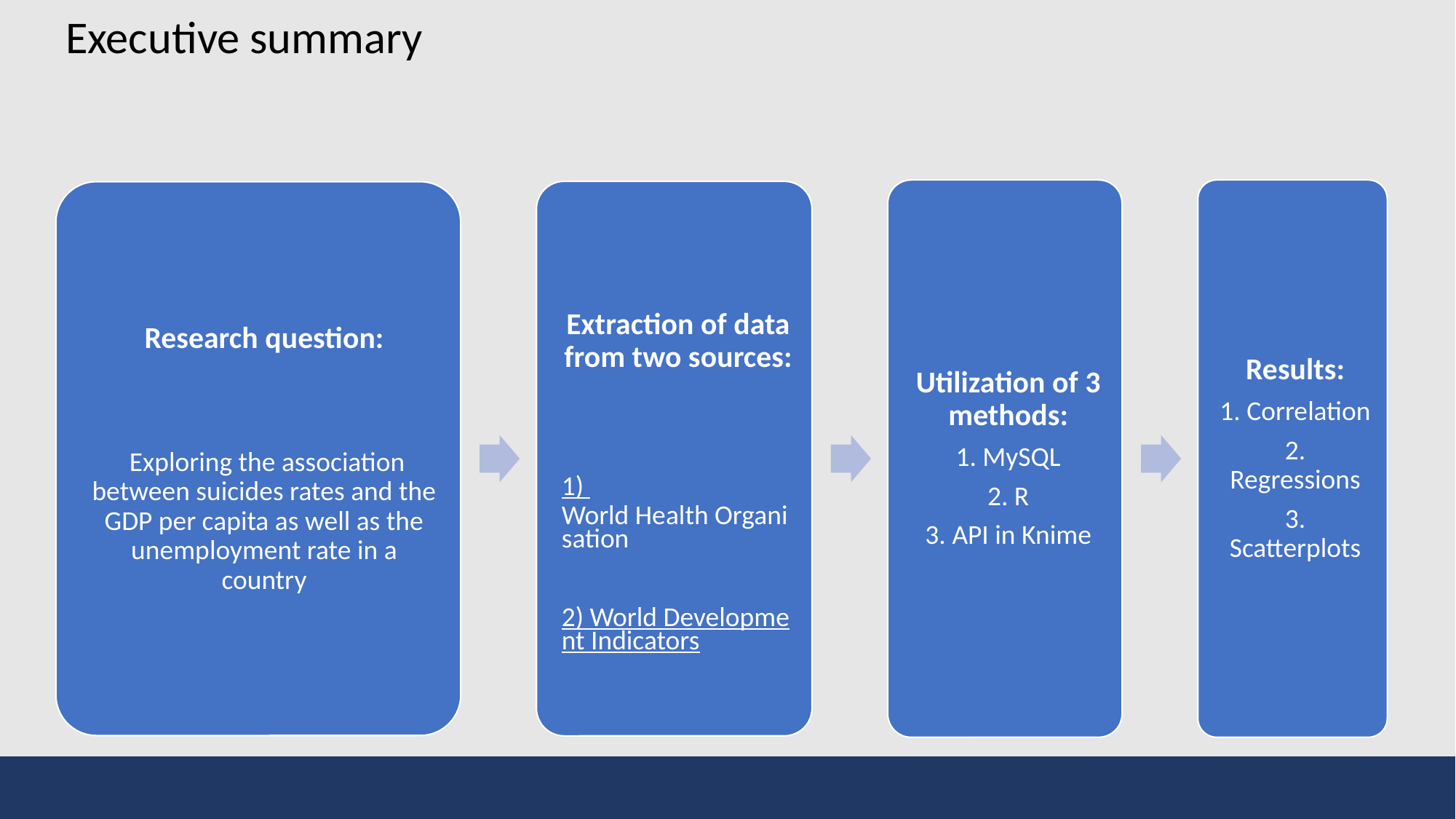

# Executive summary
Research question:

 Exploring the association between suicides rates and the GDP per capita as well as the unemployment rate in a country

Extraction of data from two sources:

1) World Health Organisation

2) World Development Indicators

Utilization of 3 methods:
1. MySQL
2. R
3. API in Knime

Results:
1. Correlation
2. Regressions
3. Scatterplots